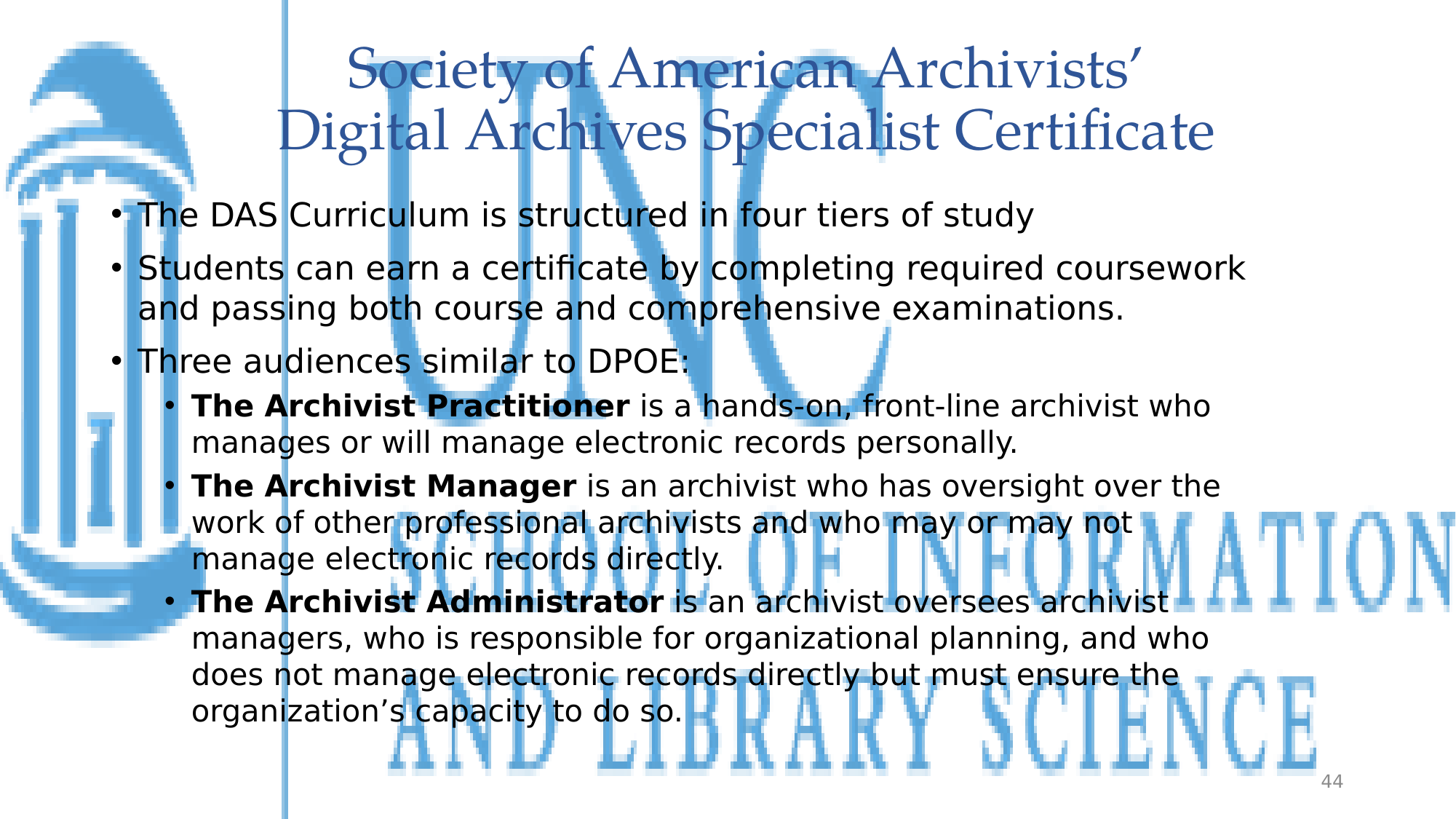

# Society of American Archivists’ Digital Archives Specialist Certificate
The DAS Curriculum is structured in four tiers of study
Students can earn a certificate by completing required coursework and passing both course and comprehensive examinations.
Three audiences similar to DPOE:
The Archivist Practitioner is a hands-on, front-line archivist who manages or will manage electronic records personally.
The Archivist Manager is an archivist who has oversight over the work of other professional archivists and who may or may not manage electronic records directly.
The Archivist Administrator is an archivist oversees archivist managers, who is responsible for organizational planning, and who does not manage electronic records directly but must ensure the organization’s capacity to do so.

44